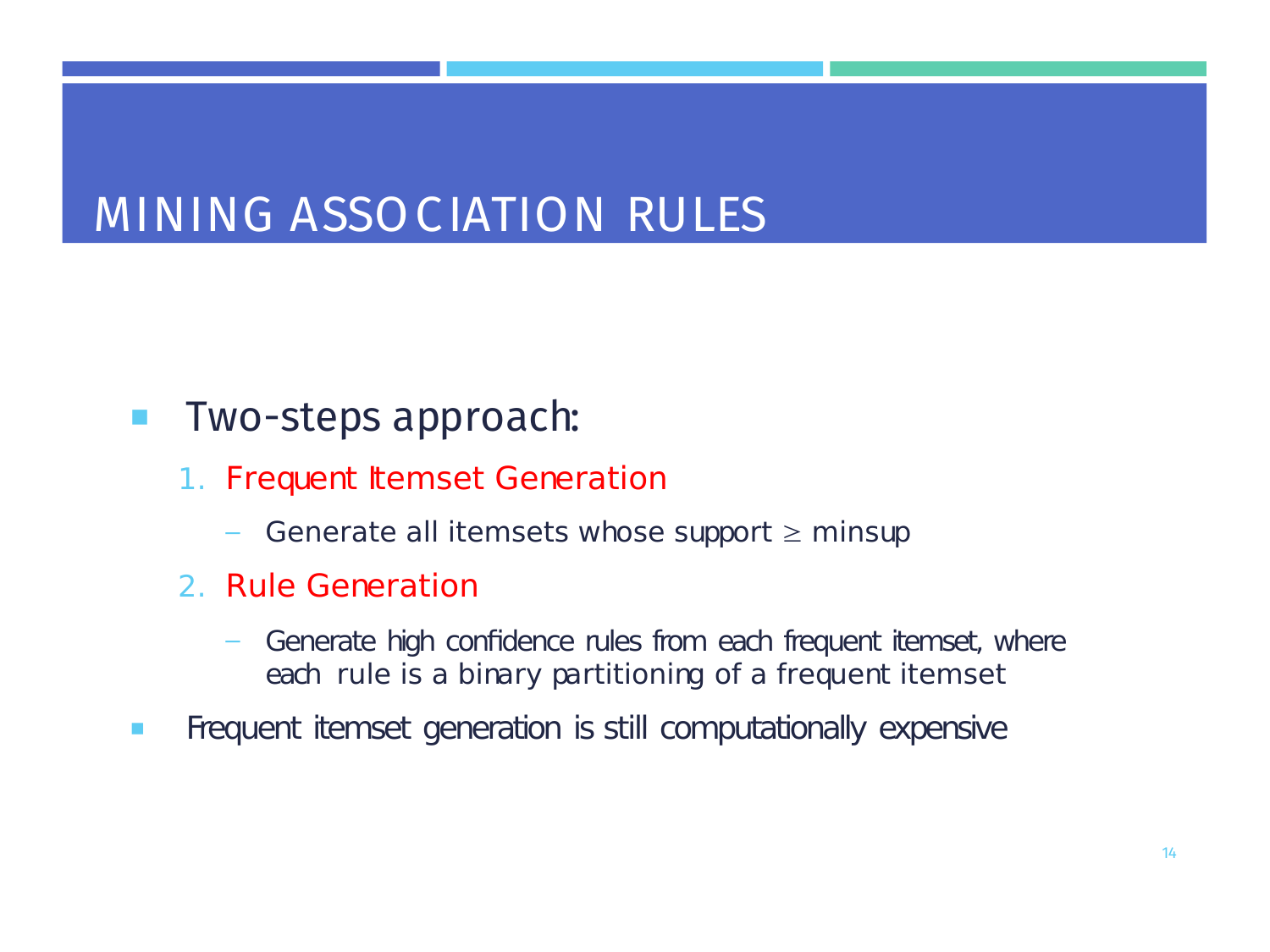

# MINING ASSOCIATION RULES
Two-steps approach:
Frequent Itemset Generation
Generate all itemsets whose support ≥ minsup
Rule Generation
Generate high confidence rules from each frequent itemset, where each  rule is a binary partitioning of a frequent itemset
Frequent itemset generation is still computationally expensive
14